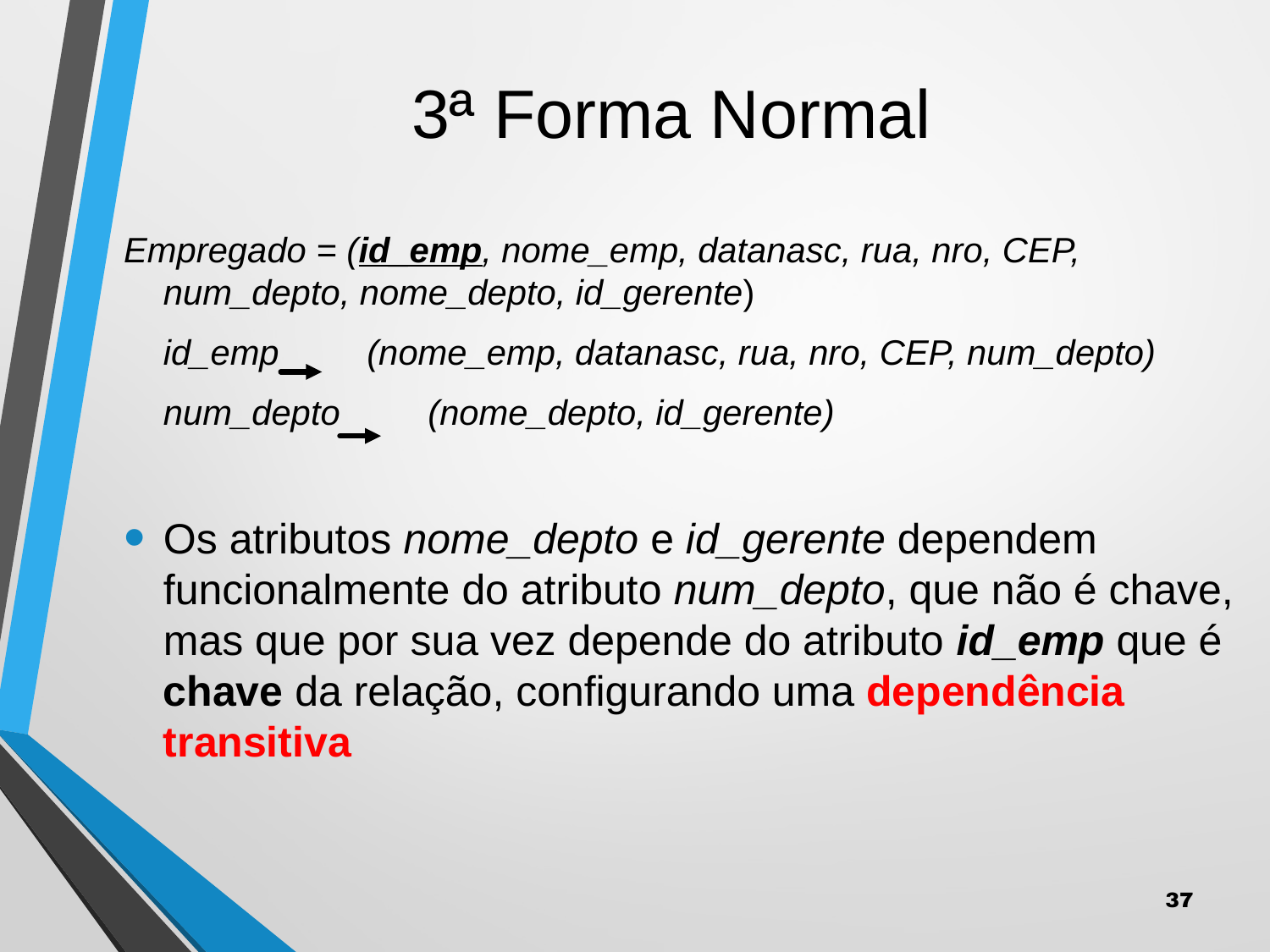

# 3ª Forma Normal
Empregado = (id_emp, nome_emp, datanasc, rua, nro, CEP, num_depto, nome_depto, id_gerente)
	id_emp         (nome_emp, datanasc, rua, nro, CEP, num_depto)
	num_depto         (nome_depto, id_gerente)

Os atributos nome_depto e id_gerente dependem funcionalmente do atributo num_depto, que não é chave, mas que por sua vez depende do atributo id_emp que é chave da relação, configurando uma dependência transitiva

37